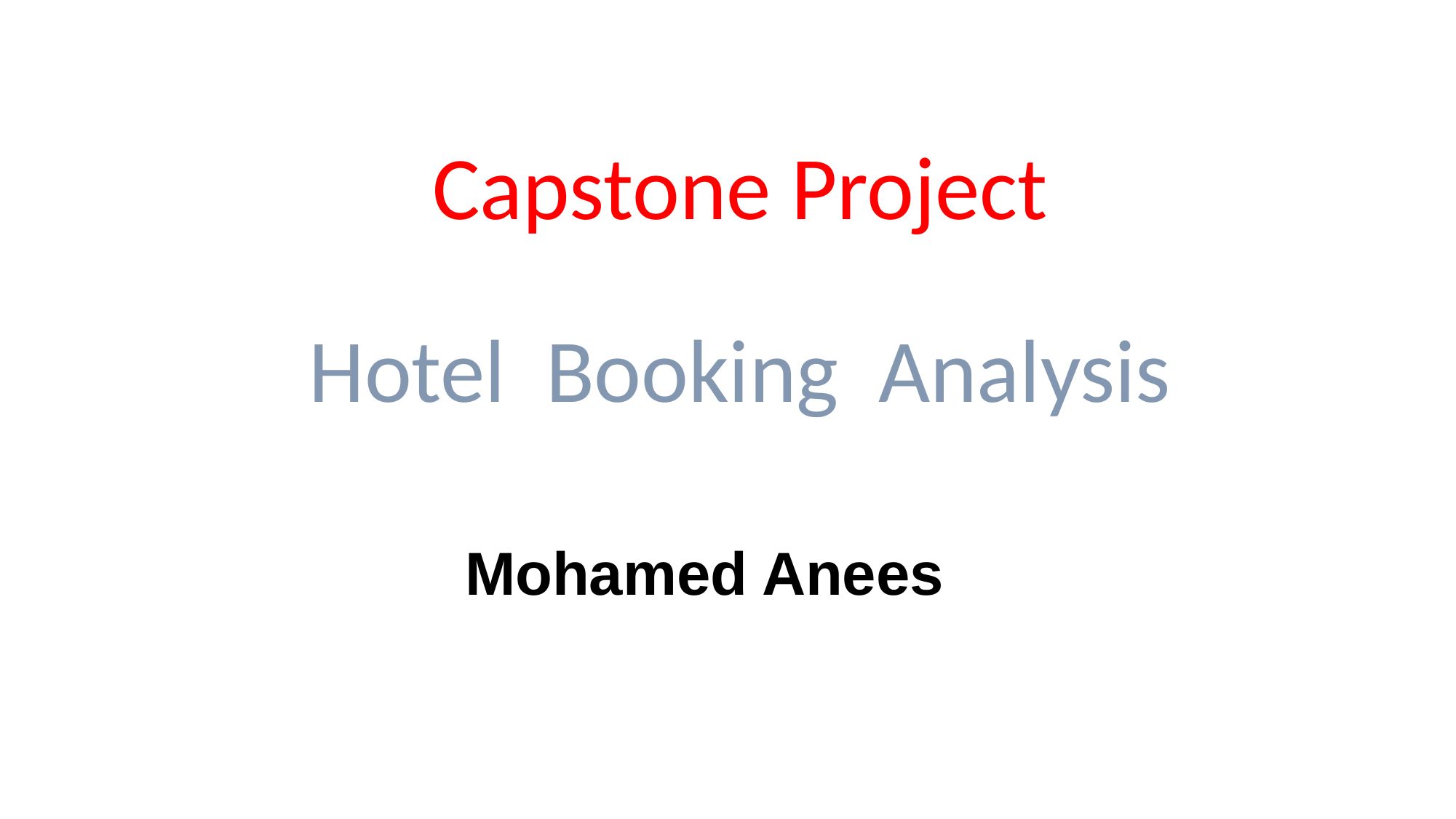

# Capstone Project Hotel  Booking  Analysis
Mohamed Anees